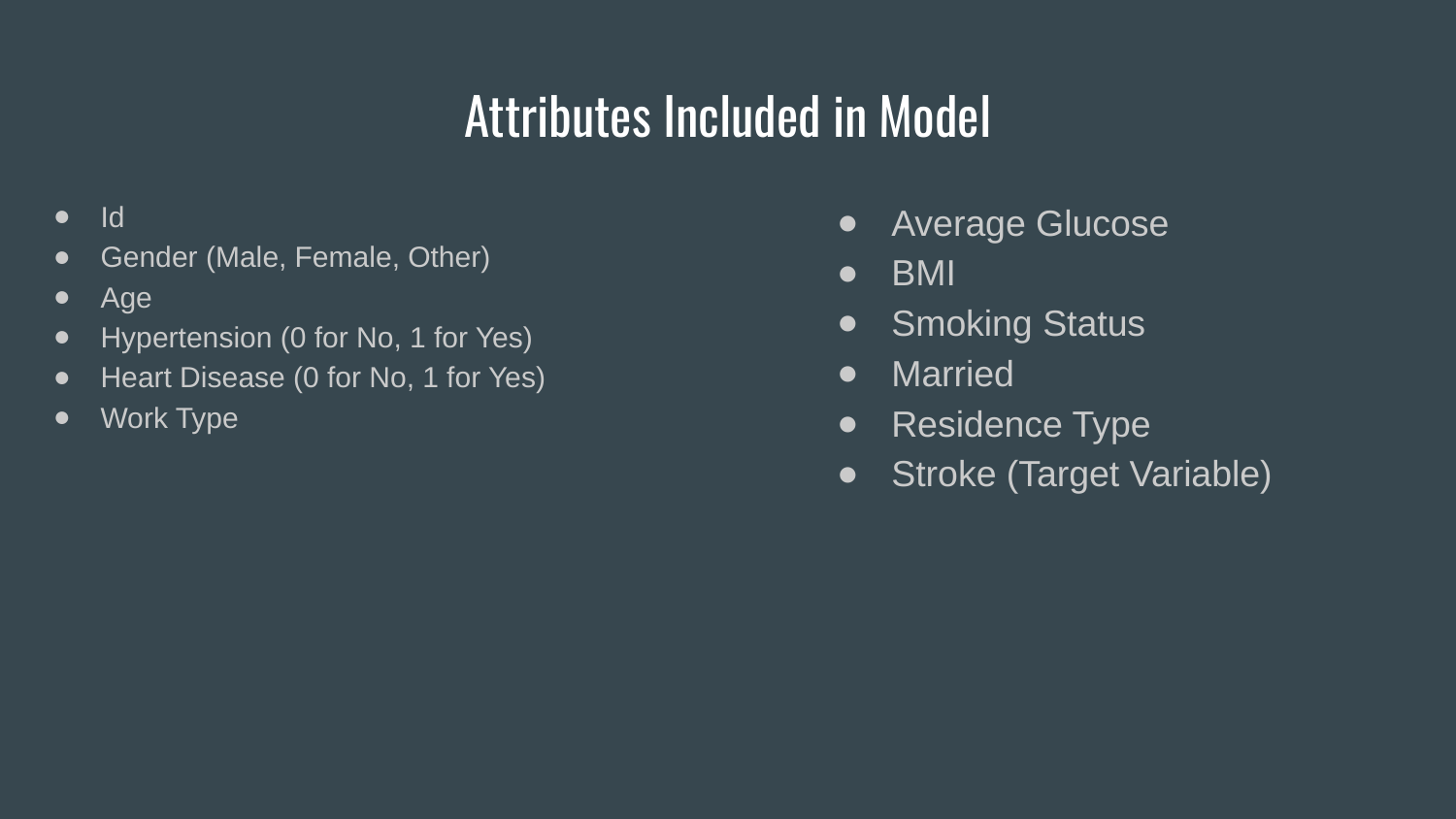

# Attributes Included in Model
Id
Gender (Male, Female, Other)
Age
Hypertension (0 for No, 1 for Yes)
Heart Disease (0 for No, 1 for Yes)
Work Type
Average Glucose
BMI
Smoking Status
Married
Residence Type
Stroke (Target Variable)